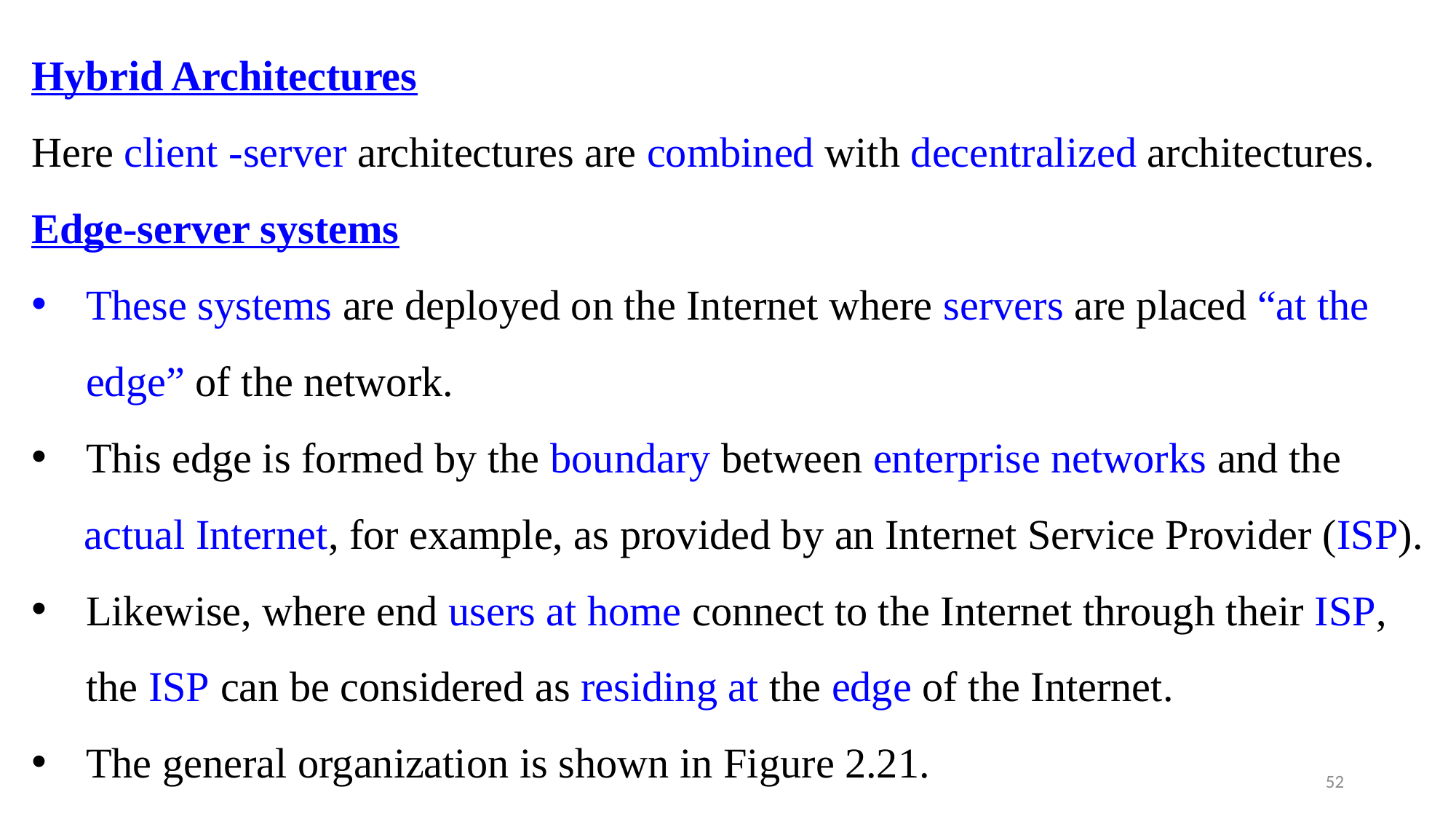

Hybrid Architectures
Here client -server architectures are combined with decentralized architectures.
Edge-server systems
These systems are deployed on the Internet where servers are placed “at the edge” of the network.
This edge is formed by the boundary between enterprise networks and the
     actual Internet, for example, as provided by an Internet Service Provider (ISP).
Likewise, where end users at home connect to the Internet through their ISP, the ISP can be considered as residing at the edge of the Internet.
The general organization is shown in Figure 2.21.
52